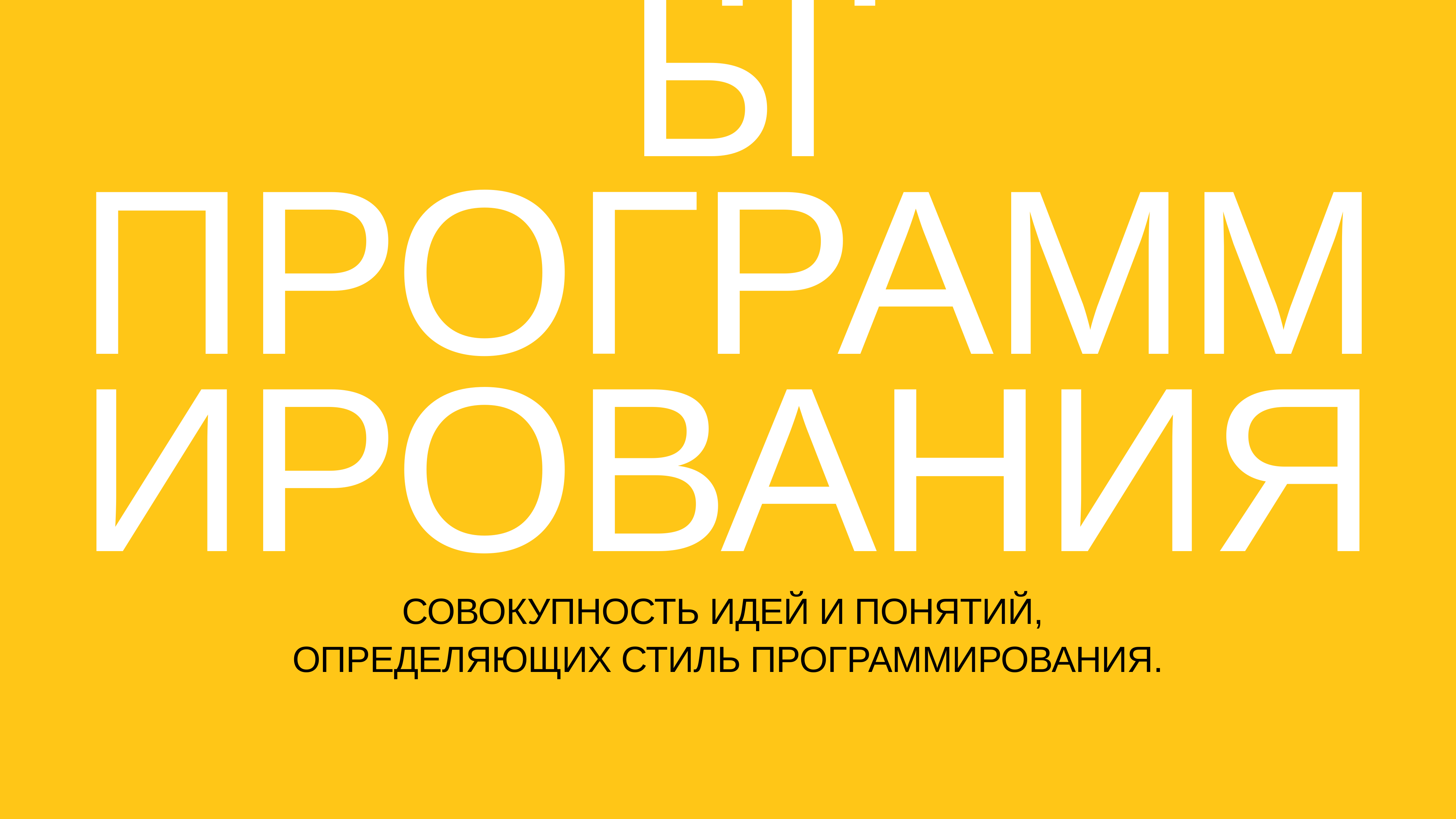

Парадигмы программирования
Совокупность идей и понятий,
определяющих стиль программирования.